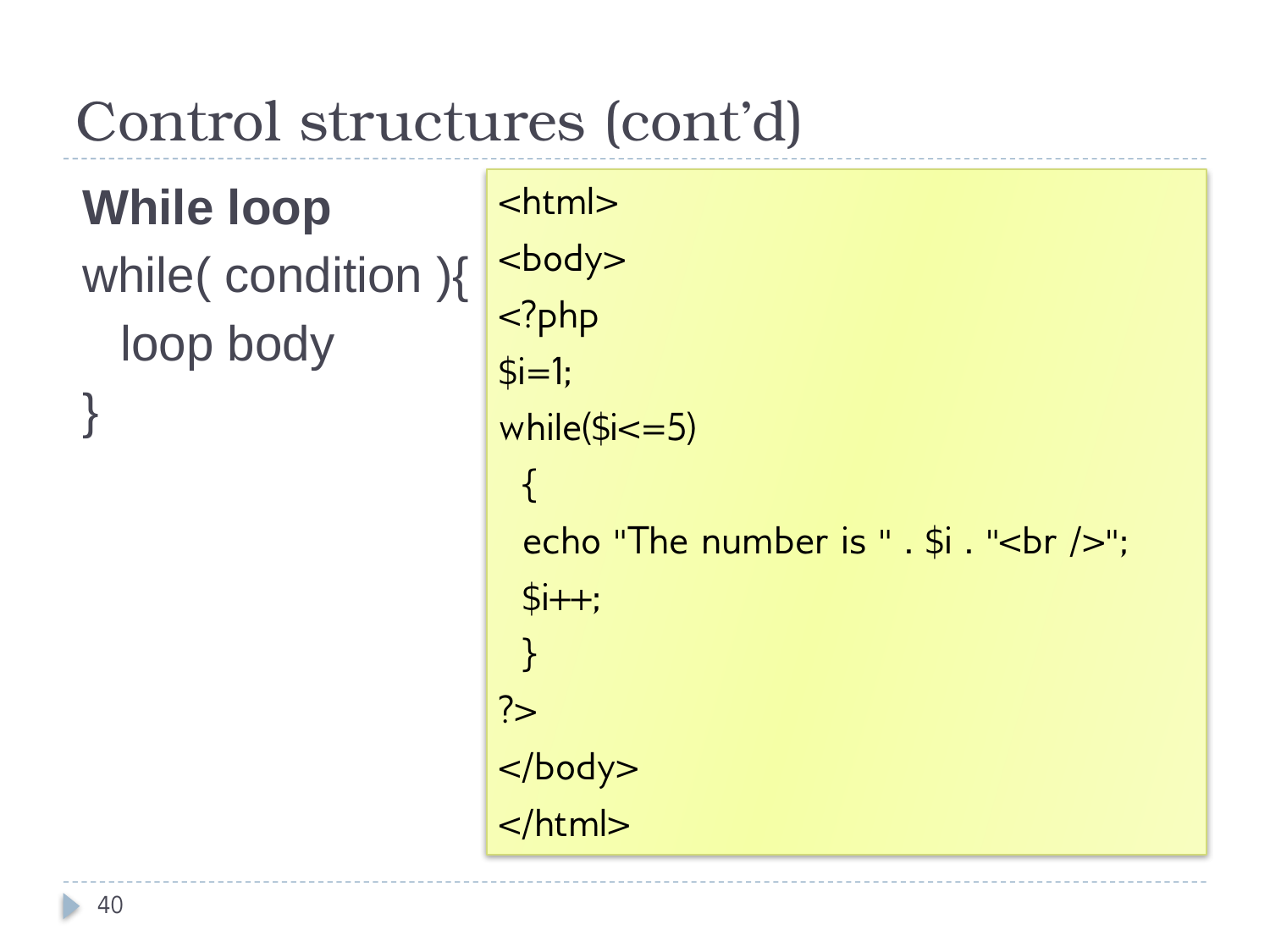

# Control structures (cont’d)
While loop
while( condition ){
	loop body
}
<html>
<body>
<?php
$i=1;
while($i<=5)
  {
  echo "The number is " . $i . "<br />";
  $i++;
  }
?>
</body>
</html>
40